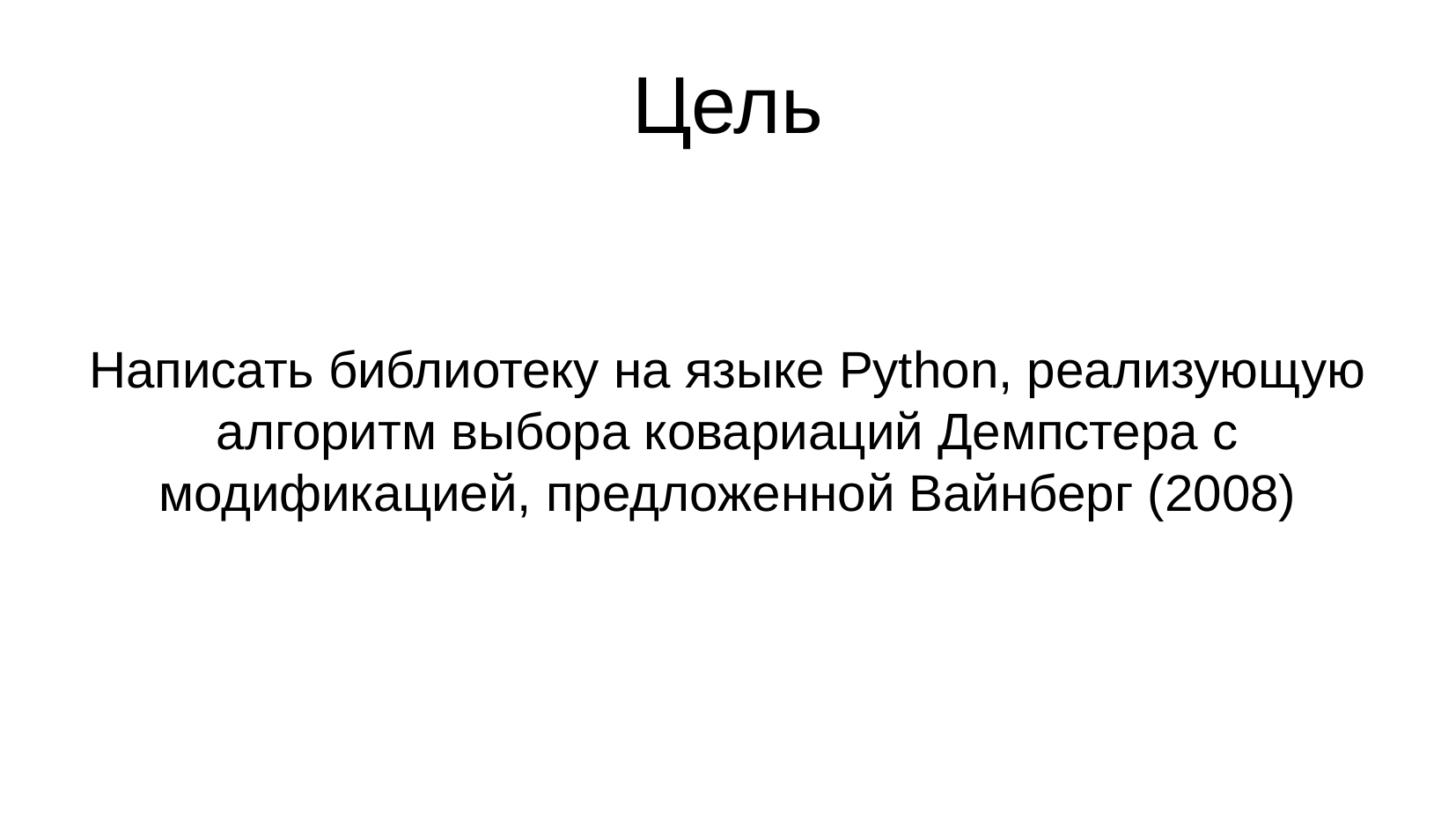

Цель
Написать библиотеку на языке Python, реализующую алгоритм выбора ковариаций Демпстера с модификацией, предложенной Вайнберг (2008)